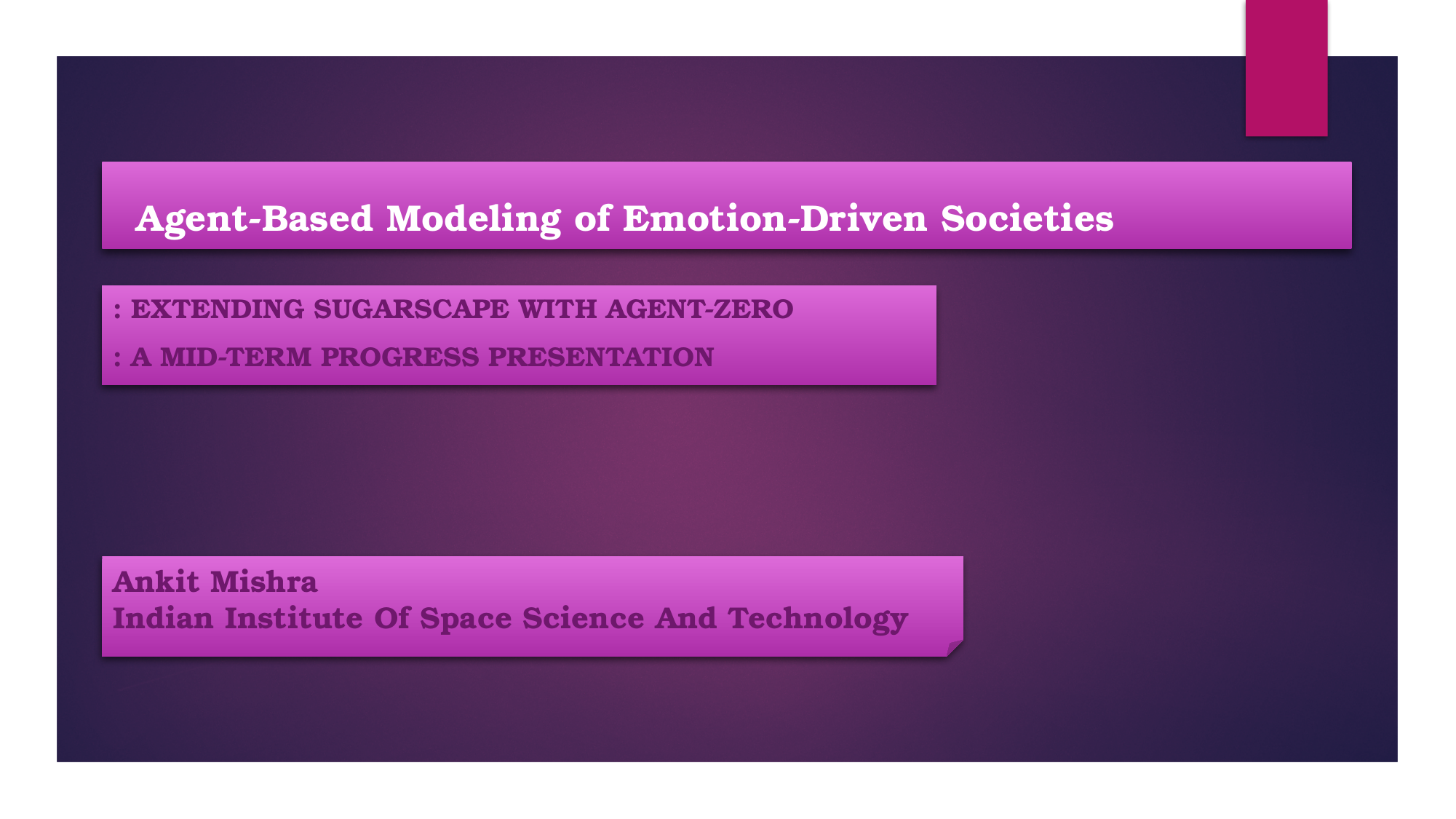

# Agent-Based Modeling of Emotion-Driven Societies
: Extending Sugarscape with Agent-Zero
: A Mid-Term Progress Presentation

Ankit Mishra
Indian Institute Of Space Science And Technology